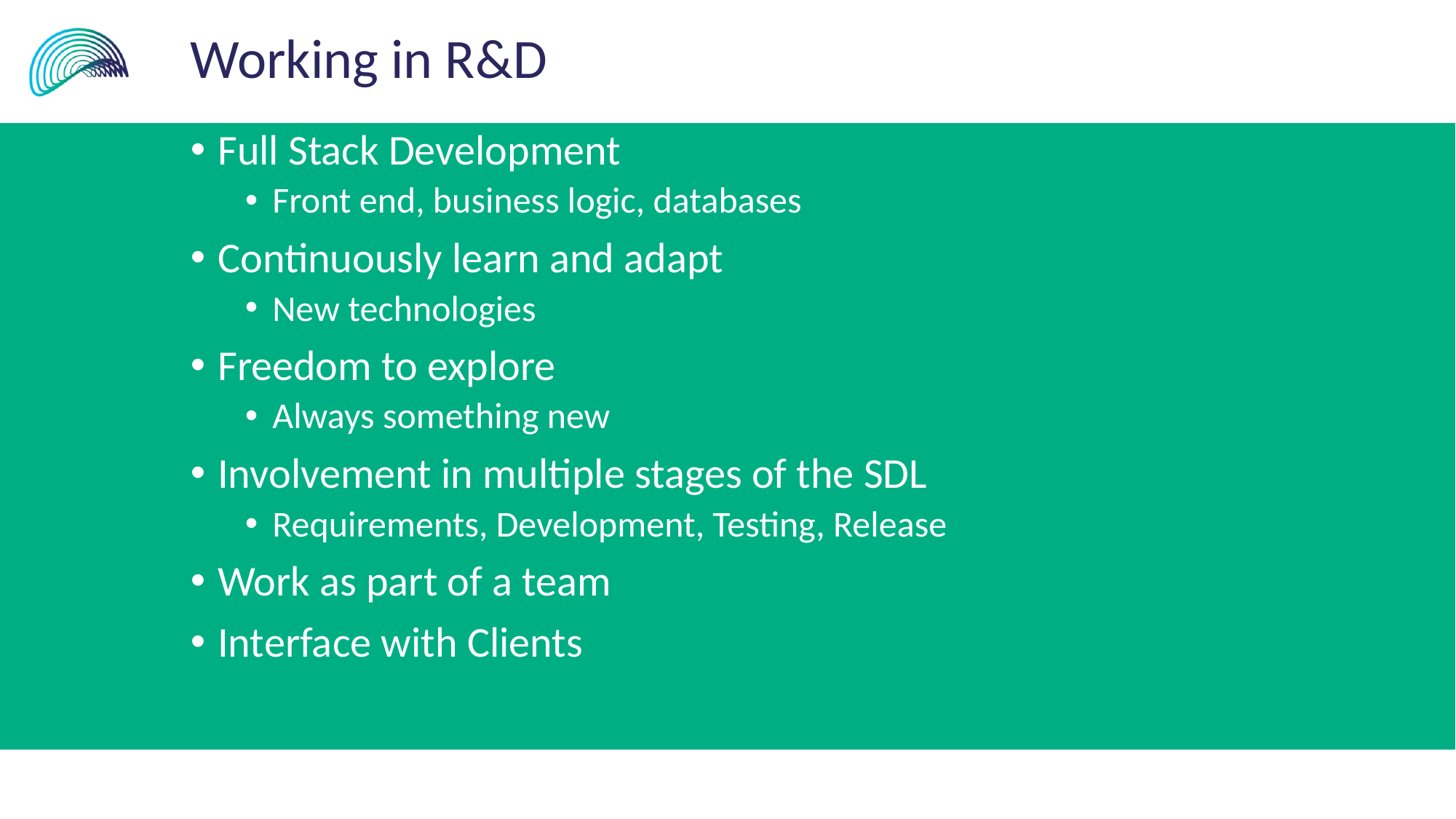

# Working in R&D
Full Stack Development
Front end, business logic, databases
Continuously learn and adapt
New technologies
Freedom to explore
Always something new
Involvement in multiple stages of the SDL
Requirements, Development, Testing, Release
Work as part of a team
Interface with Clients